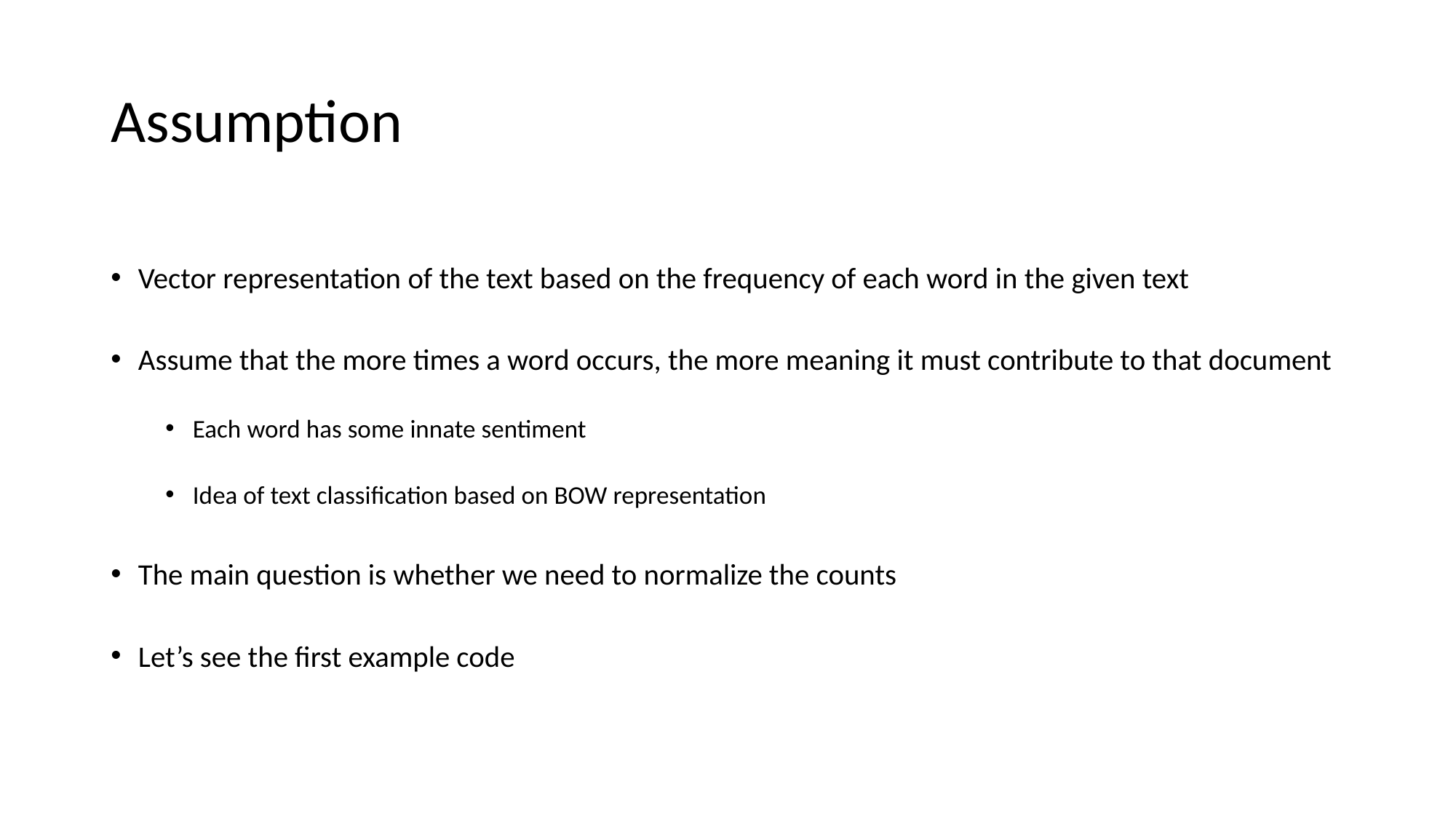

# Assumption
Vector representation of the text based on the frequency of each word in the given text
Assume that the more times a word occurs, the more meaning it must contribute to that document
Each word has some innate sentiment
Idea of text classification based on BOW representation
The main question is whether we need to normalize the counts
Let’s see the first example code